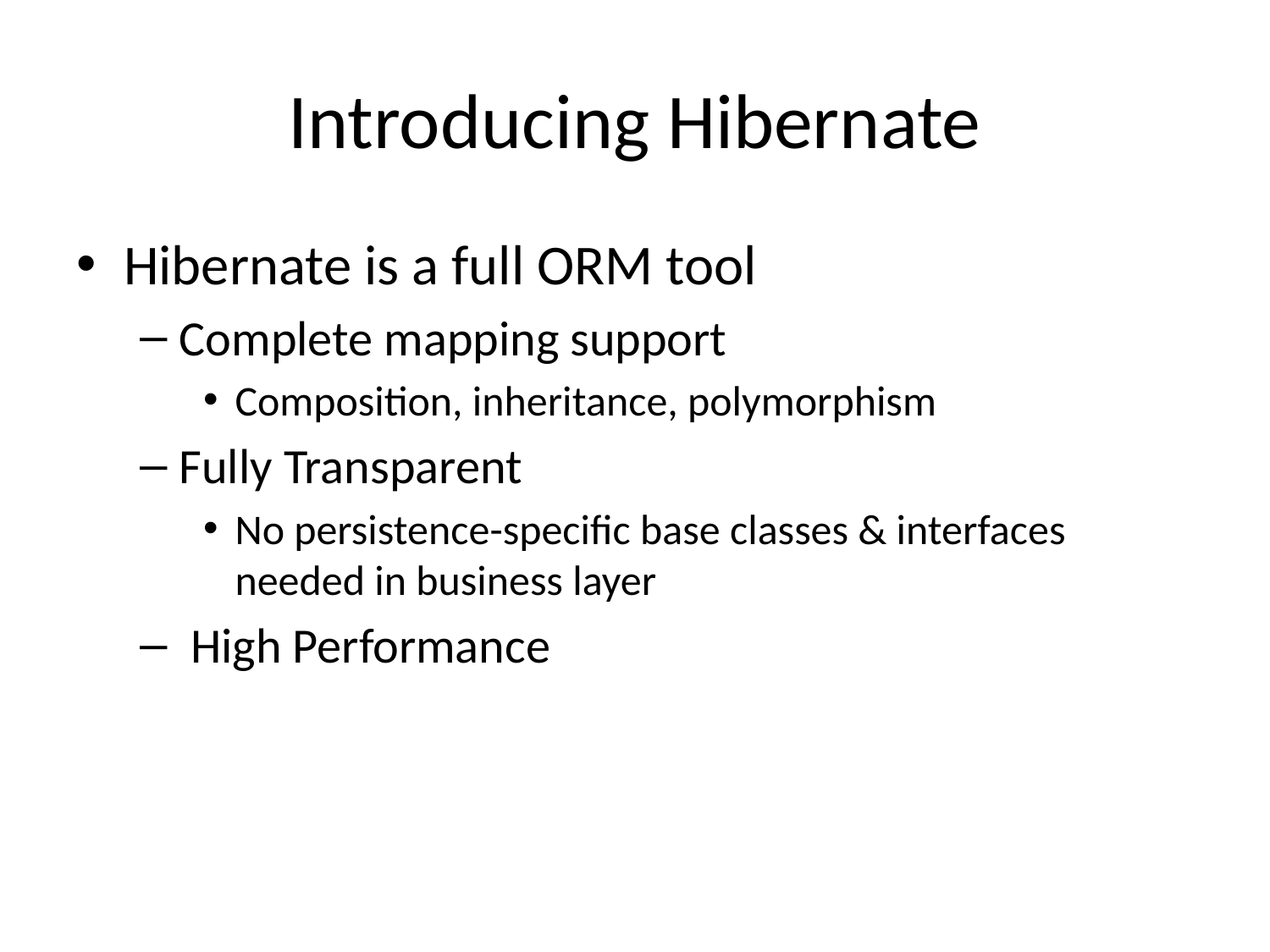

# Introducing Hibernate
Hibernate is a full ORM tool
Complete mapping support
Composition, inheritance, polymorphism
Fully Transparent
No persistence-specific base classes & interfaces needed in business layer
 High Performance